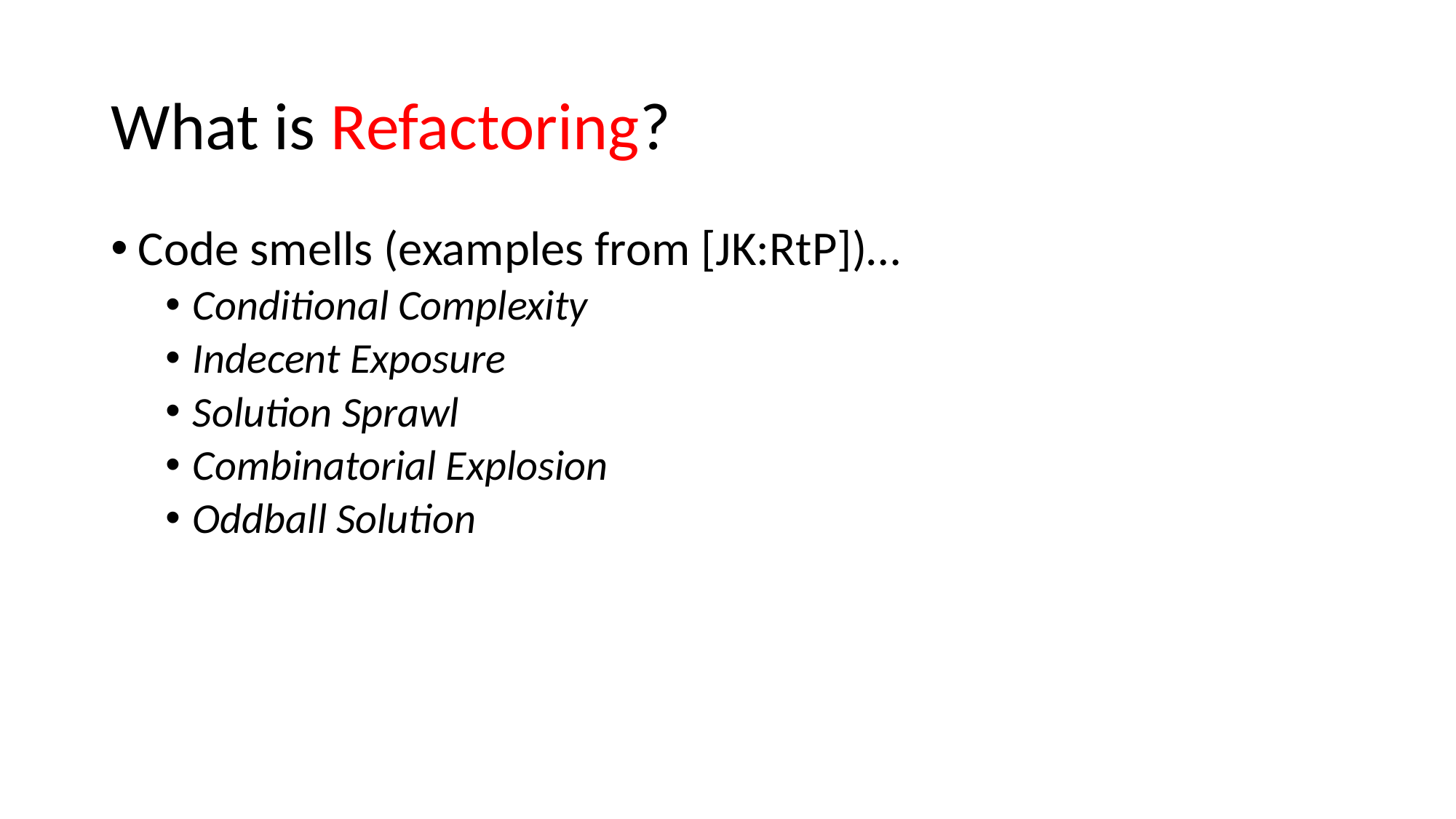

# What is Refactoring?
Code smells (examples from [JK:RtP])…
Conditional Complexity
Indecent Exposure
Solution Sprawl
Combinatorial Explosion
Oddball Solution